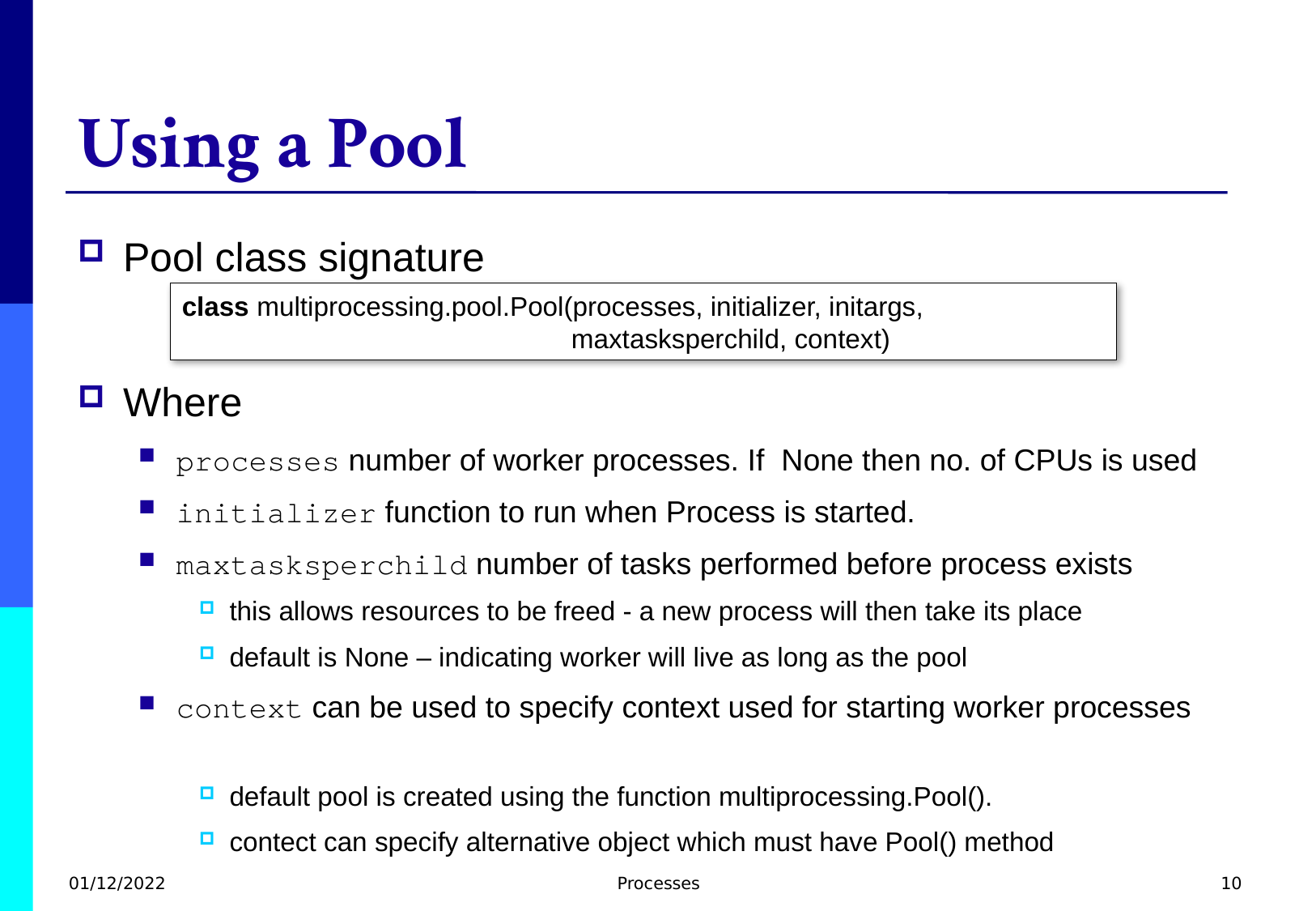

# Using a Pool
Pool class signature

Where
processes number of worker processes. If  None then no. of CPUs is used
initializer function to run when Process is started.
maxtasksperchild number of tasks performed before process exists
this allows resources to be freed - a new process will then take its place
default is None – indicating worker will live as long as the pool
context can be used to specify context used for starting worker processes
default pool is created using the function multiprocessing.Pool().
contect can specify alternative object which must have Pool() method

class multiprocessing.pool.Pool(processes, initializer, initargs,
                                                    maxtasksperchild, context)
01/12/2022
Processes
10